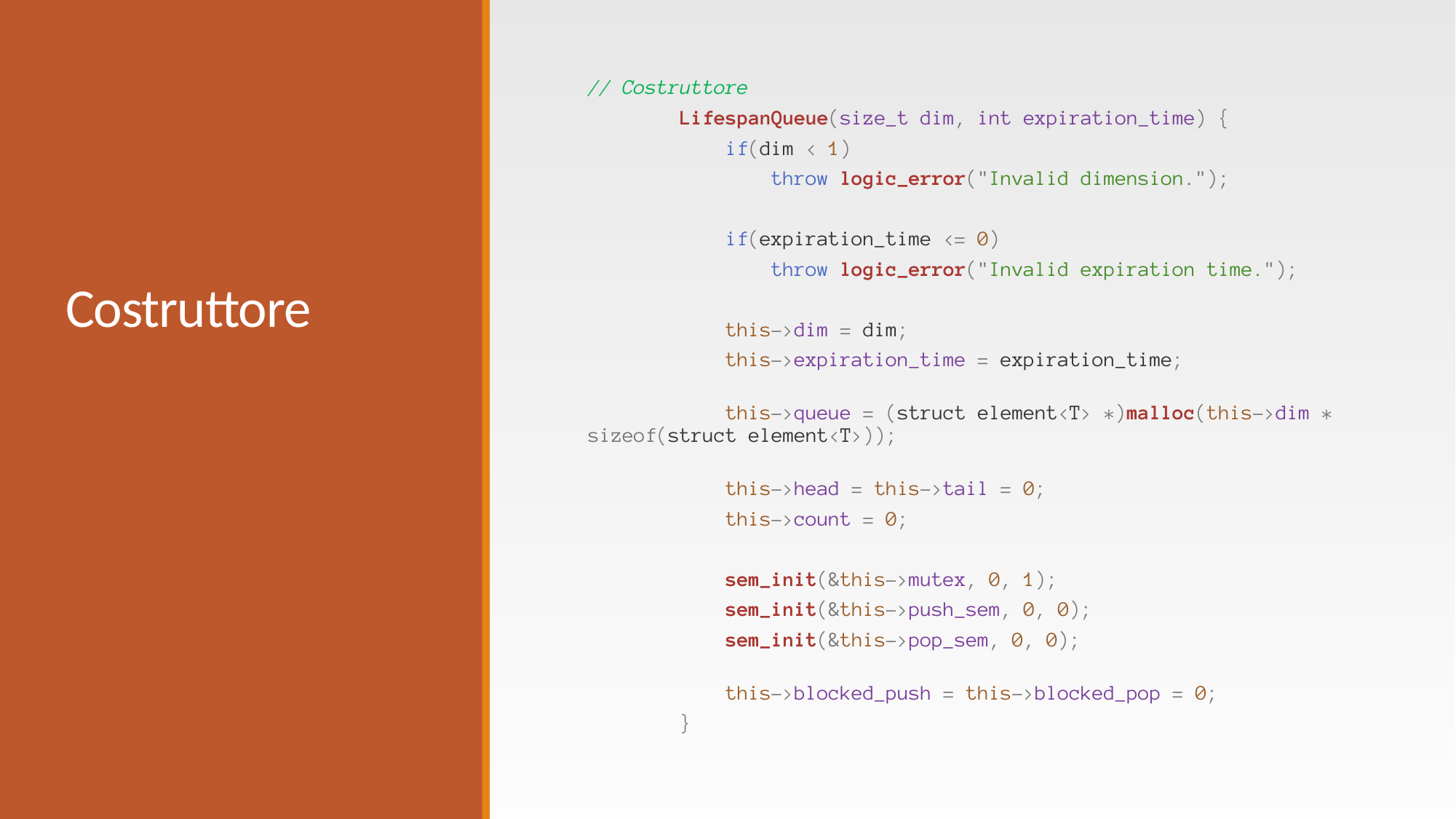

// Costruttore
        LifespanQueue(size_t dim, int expiration_time) {
            if(dim < 1)
                throw logic_error("Invalid dimension.");

            if(expiration_time <= 0)
                throw logic_error("Invalid expiration time.");

            this->dim = dim;
            this->expiration_time = expiration_time;
            this->queue = (struct element<T> *)malloc(this->dim * sizeof(struct element<T>));
            this->head = this->tail = 0;
            this->count = 0;

            sem_init(&this->mutex, 0, 1);
            sem_init(&this->push_sem, 0, 0);
            sem_init(&this->pop_sem, 0, 0);
            this->blocked_push = this->blocked_pop = 0;
        }

# Costruttore